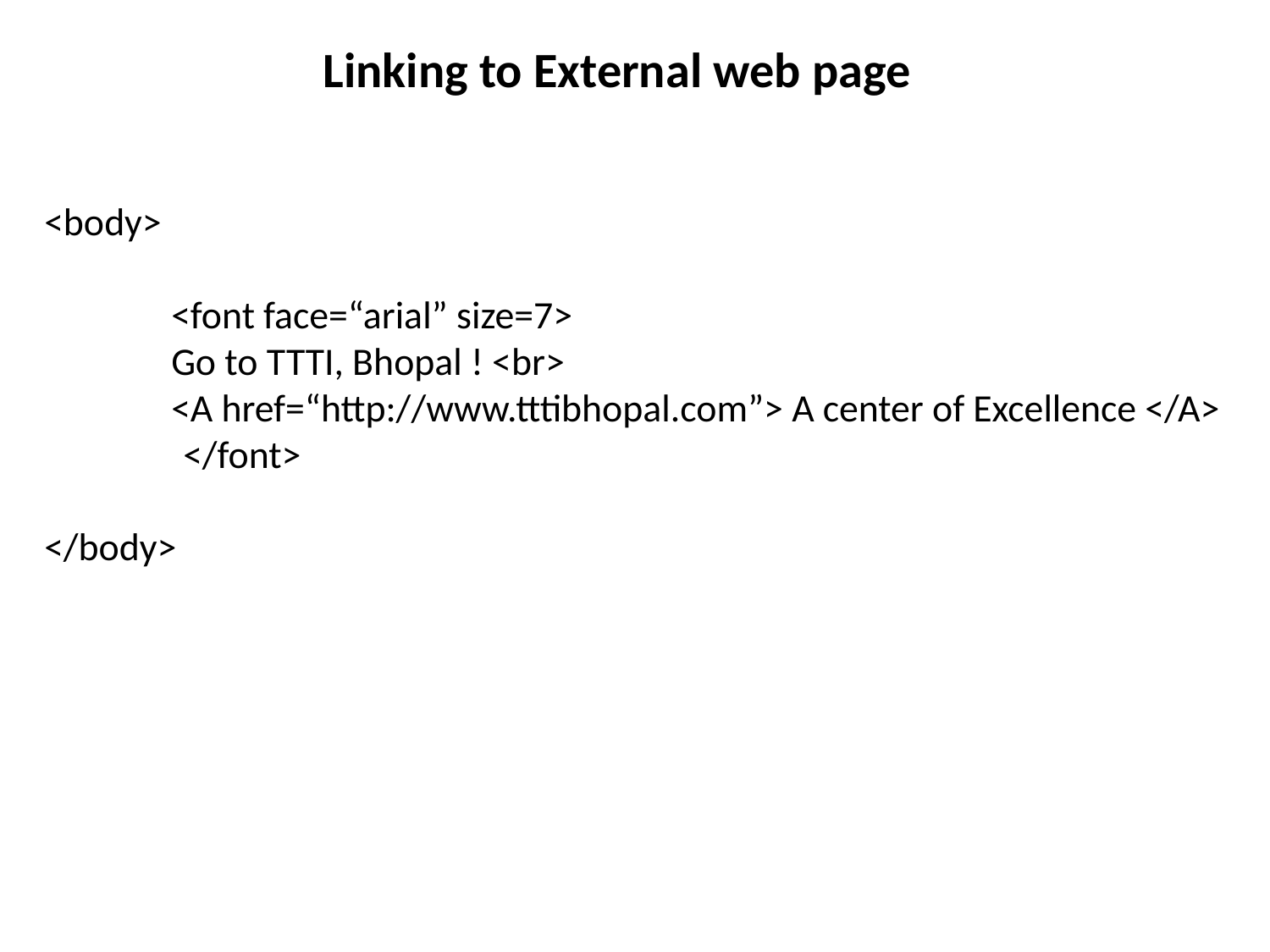

Linking to External web page
<body>

  	<font face=“arial” size=7>
	Go to TTTI, Bhopal ! <br>
	<A href=“http://www.tttibhopal.com”> A center of Excellence </A>
                </font>

</body>